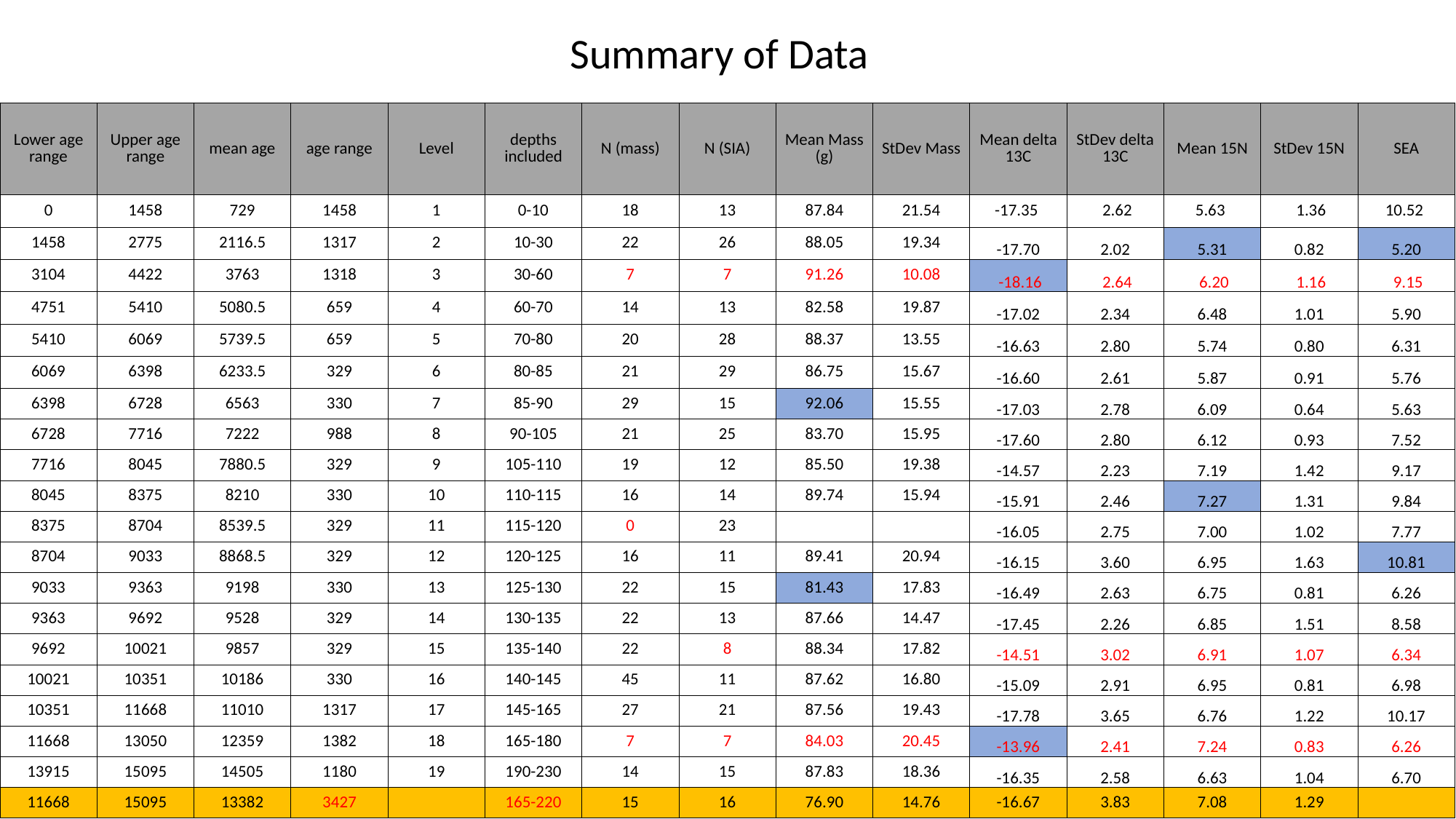

Summary of Data
| Lower age range | Upper age range | mean age | age range | Level | depths included | N (mass) | N (SIA) | Mean Mass (g) | StDev Mass | Mean delta 13C | StDev delta 13C | Mean 15N | StDev 15N | SEA |
| --- | --- | --- | --- | --- | --- | --- | --- | --- | --- | --- | --- | --- | --- | --- |
| 0 | 1458 | 729 | 1458 | 1 | 0-10 | 18 | 13 | 87.84 | 21.54 | -17.35 | 2.62 | 5.63 | 1.36 | 10.52 |
| 1458 | 2775 | 2116.5 | 1317 | 2 | 10-30 | 22 | 26 | 88.05 | 19.34 | -17.70 | 2.02 | 5.31 | 0.82 | 5.20 |
| 3104 | 4422 | 3763 | 1318 | 3 | 30-60 | 7 | 7 | 91.26 | 10.08 | -18.16 | 2.64 | 6.20 | 1.16 | 9.15 |
| 4751 | 5410 | 5080.5 | 659 | 4 | 60-70 | 14 | 13 | 82.58 | 19.87 | -17.02 | 2.34 | 6.48 | 1.01 | 5.90 |
| 5410 | 6069 | 5739.5 | 659 | 5 | 70-80 | 20 | 28 | 88.37 | 13.55 | -16.63 | 2.80 | 5.74 | 0.80 | 6.31 |
| 6069 | 6398 | 6233.5 | 329 | 6 | 80-85 | 21 | 29 | 86.75 | 15.67 | -16.60 | 2.61 | 5.87 | 0.91 | 5.76 |
| 6398 | 6728 | 6563 | 330 | 7 | 85-90 | 29 | 15 | 92.06 | 15.55 | -17.03 | 2.78 | 6.09 | 0.64 | 5.63 |
| 6728 | 7716 | 7222 | 988 | 8 | 90-105 | 21 | 25 | 83.70 | 15.95 | -17.60 | 2.80 | 6.12 | 0.93 | 7.52 |
| 7716 | 8045 | 7880.5 | 329 | 9 | 105-110 | 19 | 12 | 85.50 | 19.38 | -14.57 | 2.23 | 7.19 | 1.42 | 9.17 |
| 8045 | 8375 | 8210 | 330 | 10 | 110-115 | 16 | 14 | 89.74 | 15.94 | -15.91 | 2.46 | 7.27 | 1.31 | 9.84 |
| 8375 | 8704 | 8539.5 | 329 | 11 | 115-120 | 0 | 23 |  |  | -16.05 | 2.75 | 7.00 | 1.02 | 7.77 |
| 8704 | 9033 | 8868.5 | 329 | 12 | 120-125 | 16 | 11 | 89.41 | 20.94 | -16.15 | 3.60 | 6.95 | 1.63 | 10.81 |
| 9033 | 9363 | 9198 | 330 | 13 | 125-130 | 22 | 15 | 81.43 | 17.83 | -16.49 | 2.63 | 6.75 | 0.81 | 6.26 |
| 9363 | 9692 | 9528 | 329 | 14 | 130-135 | 22 | 13 | 87.66 | 14.47 | -17.45 | 2.26 | 6.85 | 1.51 | 8.58 |
| 9692 | 10021 | 9857 | 329 | 15 | 135-140 | 22 | 8 | 88.34 | 17.82 | -14.51 | 3.02 | 6.91 | 1.07 | 6.34 |
| 10021 | 10351 | 10186 | 330 | 16 | 140-145 | 45 | 11 | 87.62 | 16.80 | -15.09 | 2.91 | 6.95 | 0.81 | 6.98 |
| 10351 | 11668 | 11010 | 1317 | 17 | 145-165 | 27 | 21 | 87.56 | 19.43 | -17.78 | 3.65 | 6.76 | 1.22 | 10.17 |
| 11668 | 13050 | 12359 | 1382 | 18 | 165-180 | 7 | 7 | 84.03 | 20.45 | -13.96 | 2.41 | 7.24 | 0.83 | 6.26 |
| 13915 | 15095 | 14505 | 1180 | 19 | 190-230 | 14 | 15 | 87.83 | 18.36 | -16.35 | 2.58 | 6.63 | 1.04 | 6.70 |
| 11668 | 15095 | 13382 | 3427 |  | 165-220 | 15 | 16 | 76.90 | 14.76 | -16.67 | 3.83 | 7.08 | 1.29 |  |